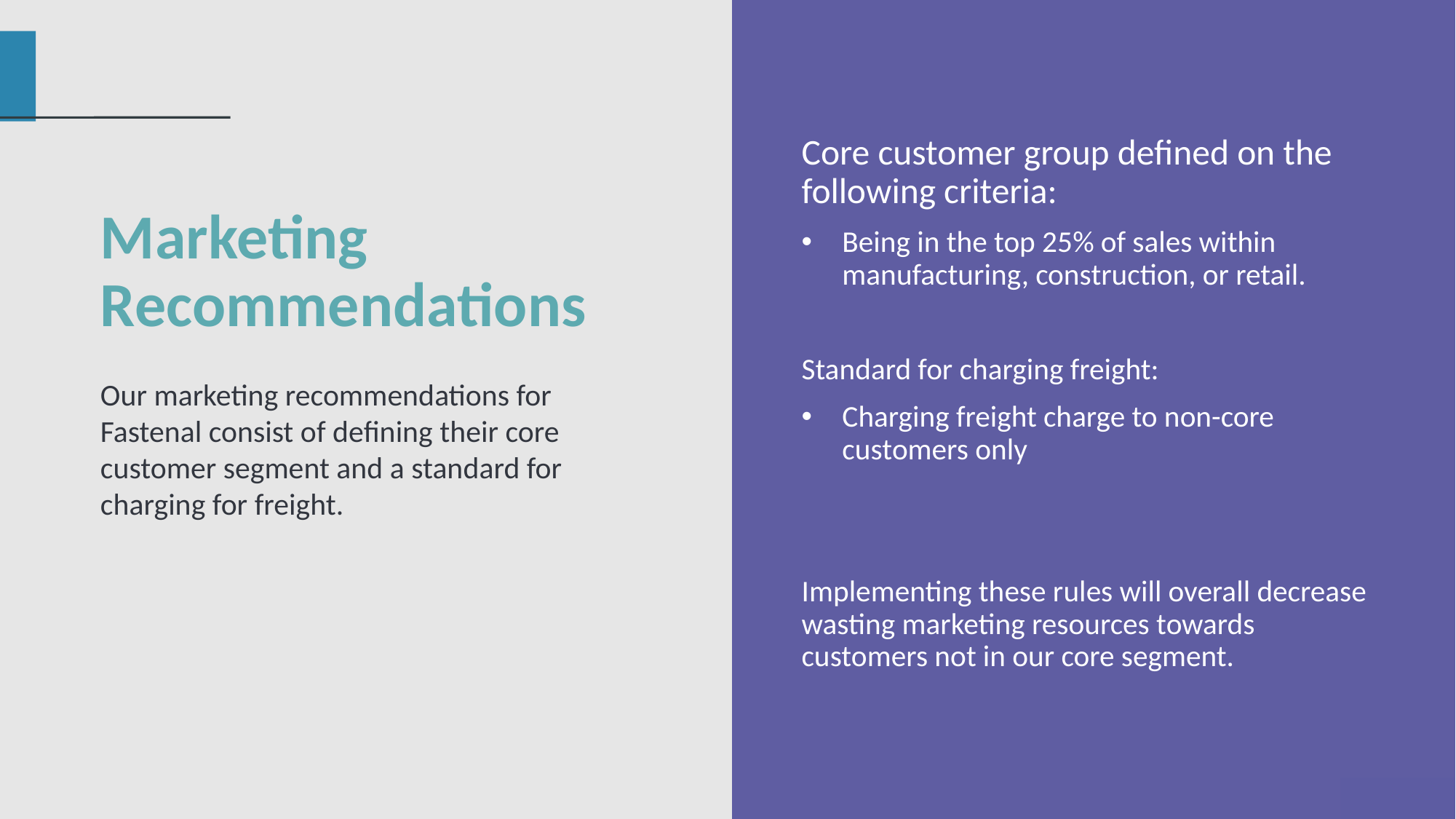

Core customer group defined on the following criteria:
Being in the top 25% of sales within manufacturing, construction, or retail.

Standard for charging freight:
Charging freight charge to non-core customers only

Implementing these rules will overall decrease wasting marketing resources towards customers not in our core segment.

# Marketing Recommendations
Our marketing recommendations for Fastenal consist of defining their core customer segment and a standard for charging for freight.